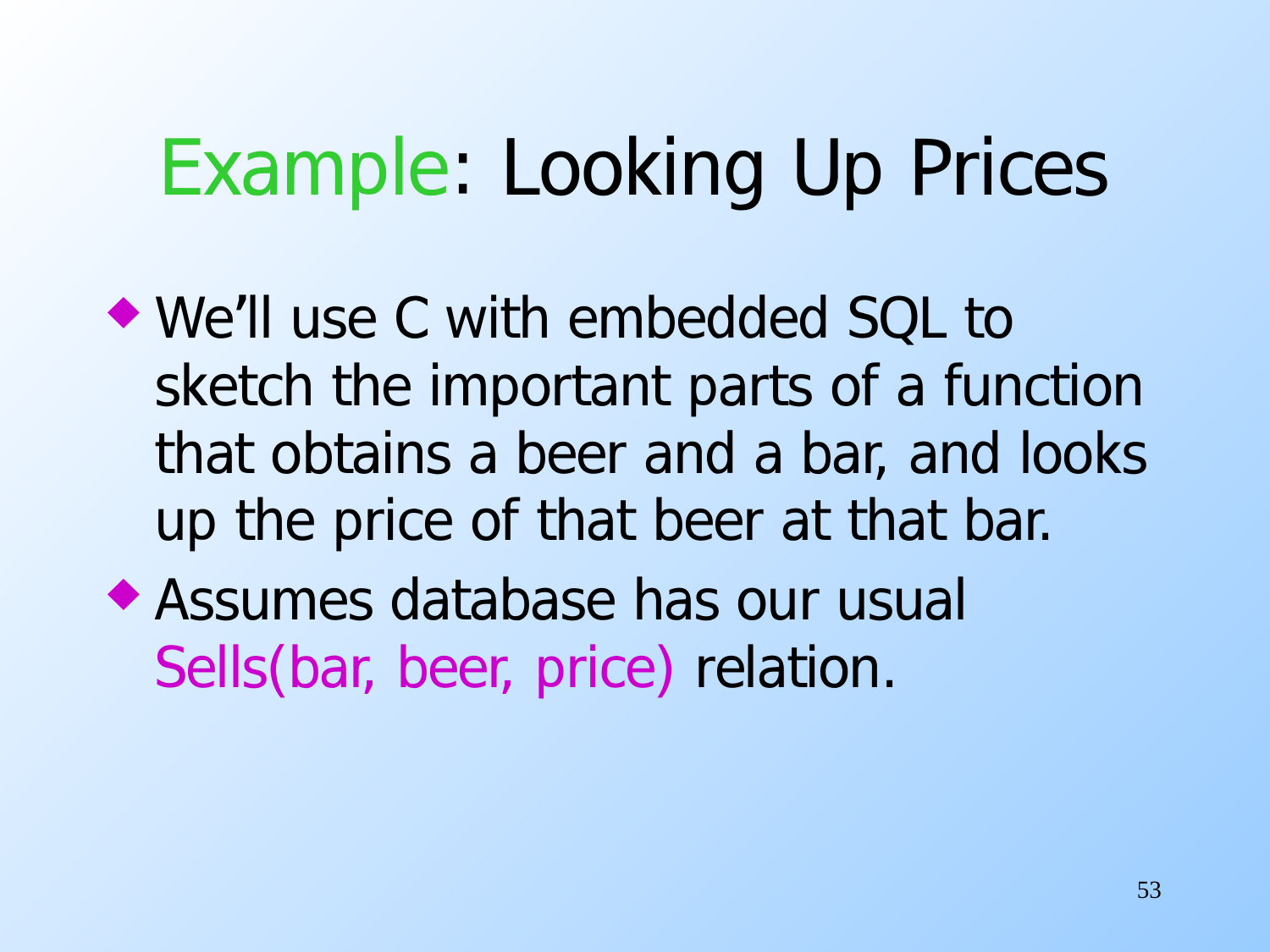

# Example: Looking Up Prices
We’ll use C with embedded SQL to sketch the important parts of a function that obtains a beer and a bar, and looks up the price of that beer at that bar.
Assumes database has our usual Sells(bar, beer, price) relation.
53